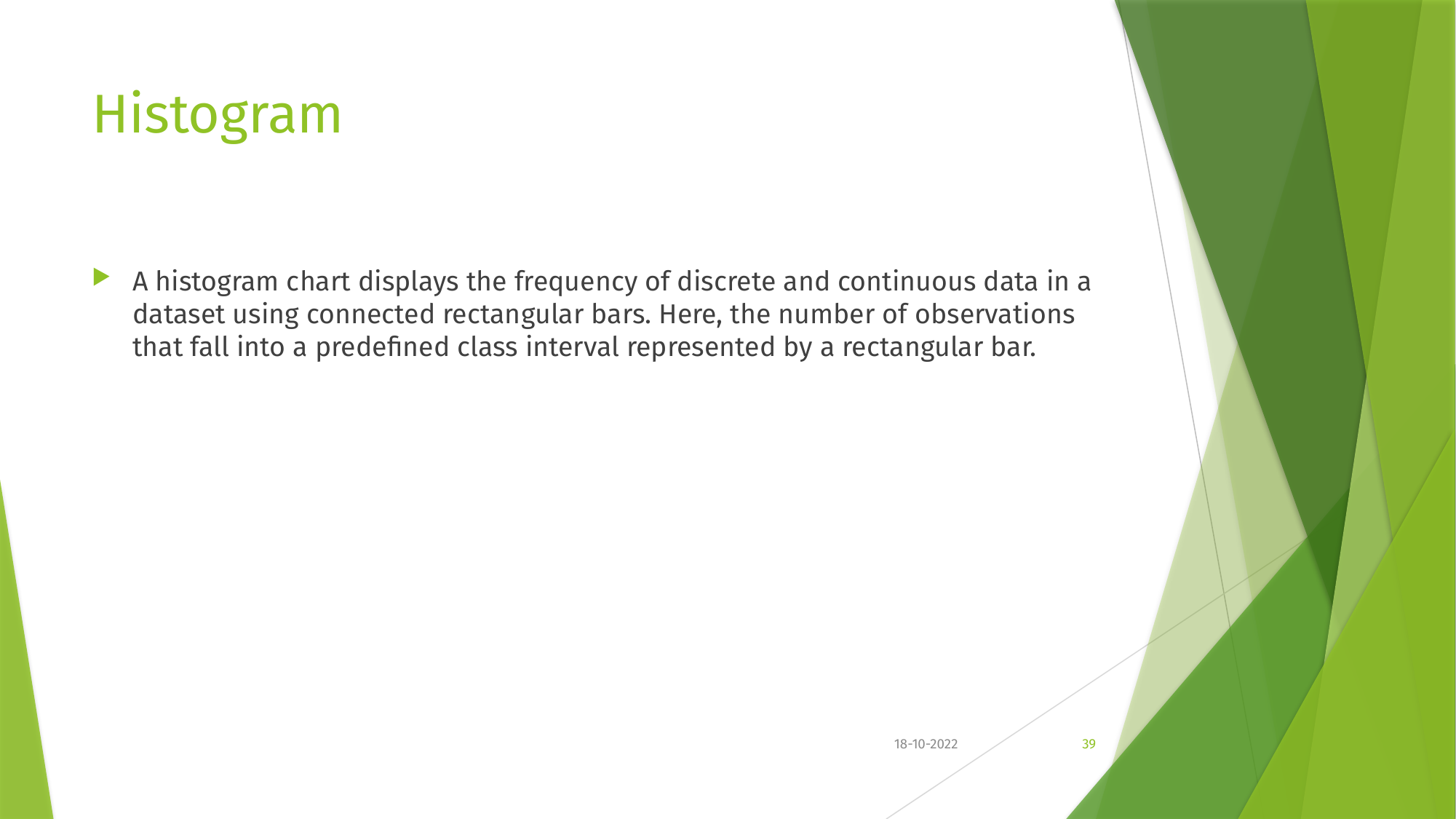

# Histogram
A histogram chart displays the frequency of discrete and continuous data in a dataset using connected rectangular bars. Here, the number of observations that fall into a predefined class interval represented by a rectangular bar.

18-10-2022
39